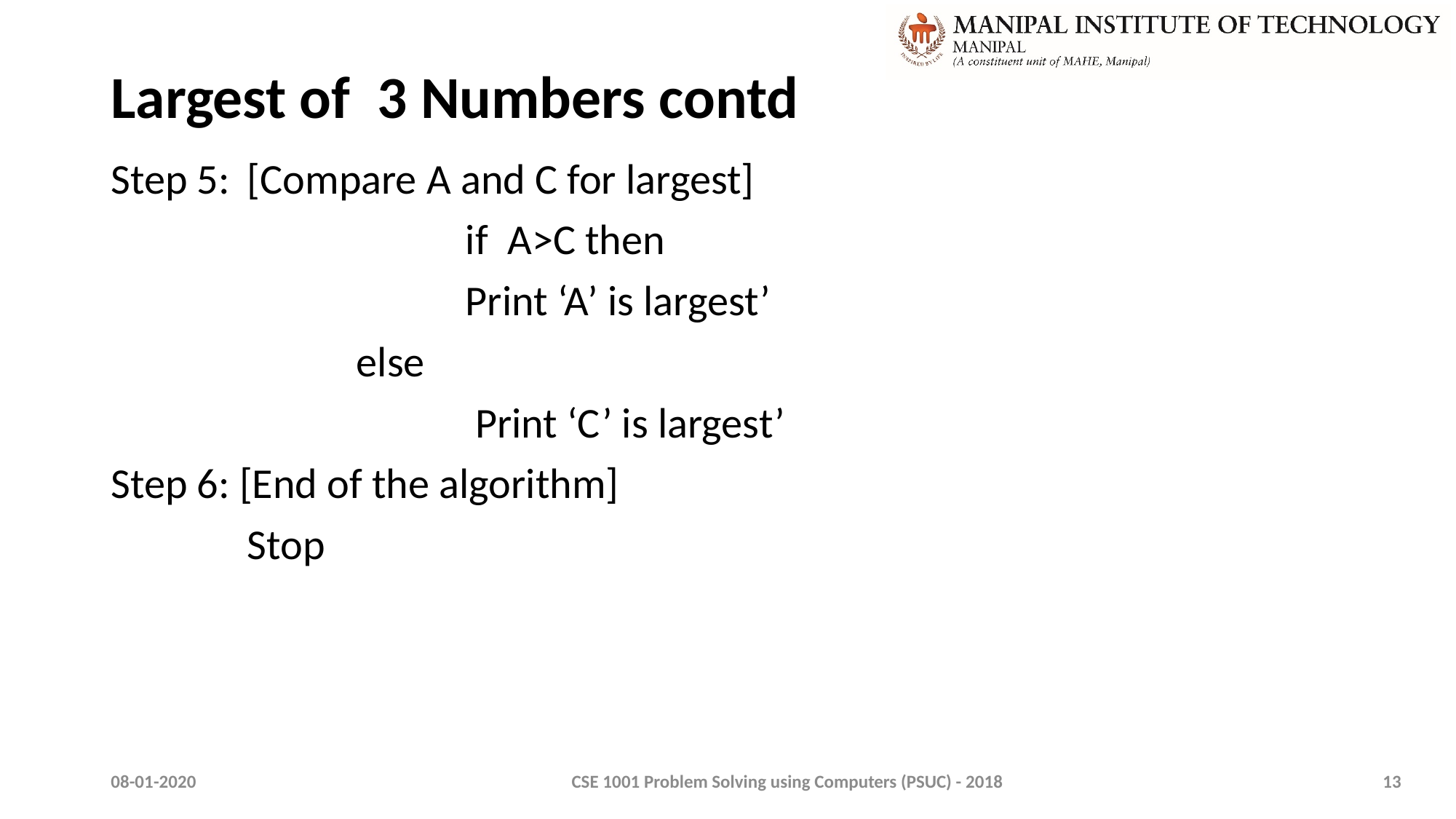

# Largest of  3 Numbers contd
Step 5:	[Compare A and C for largest]
   			if  A>C then
				Print ‘A’ is largest’
			else
				 Print ‘C’ is largest’
Step 6: [End of the algorithm]
		Stop

08-01-2020
CSE 1001 Problem Solving using Computers (PSUC) - 2018
13